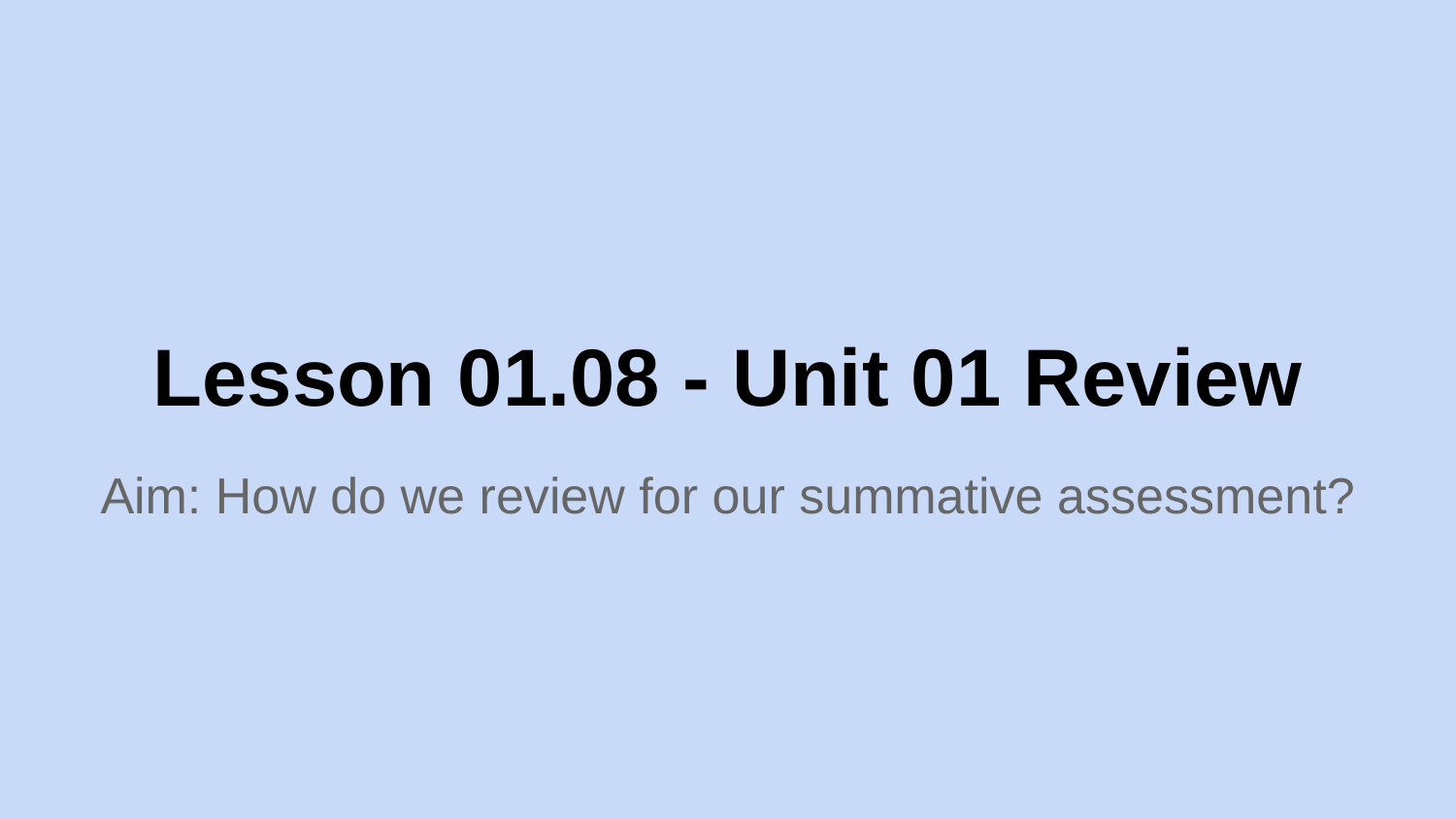

# Lesson 01.08 - Unit 01 Review
Aim: How do we review for our summative assessment?